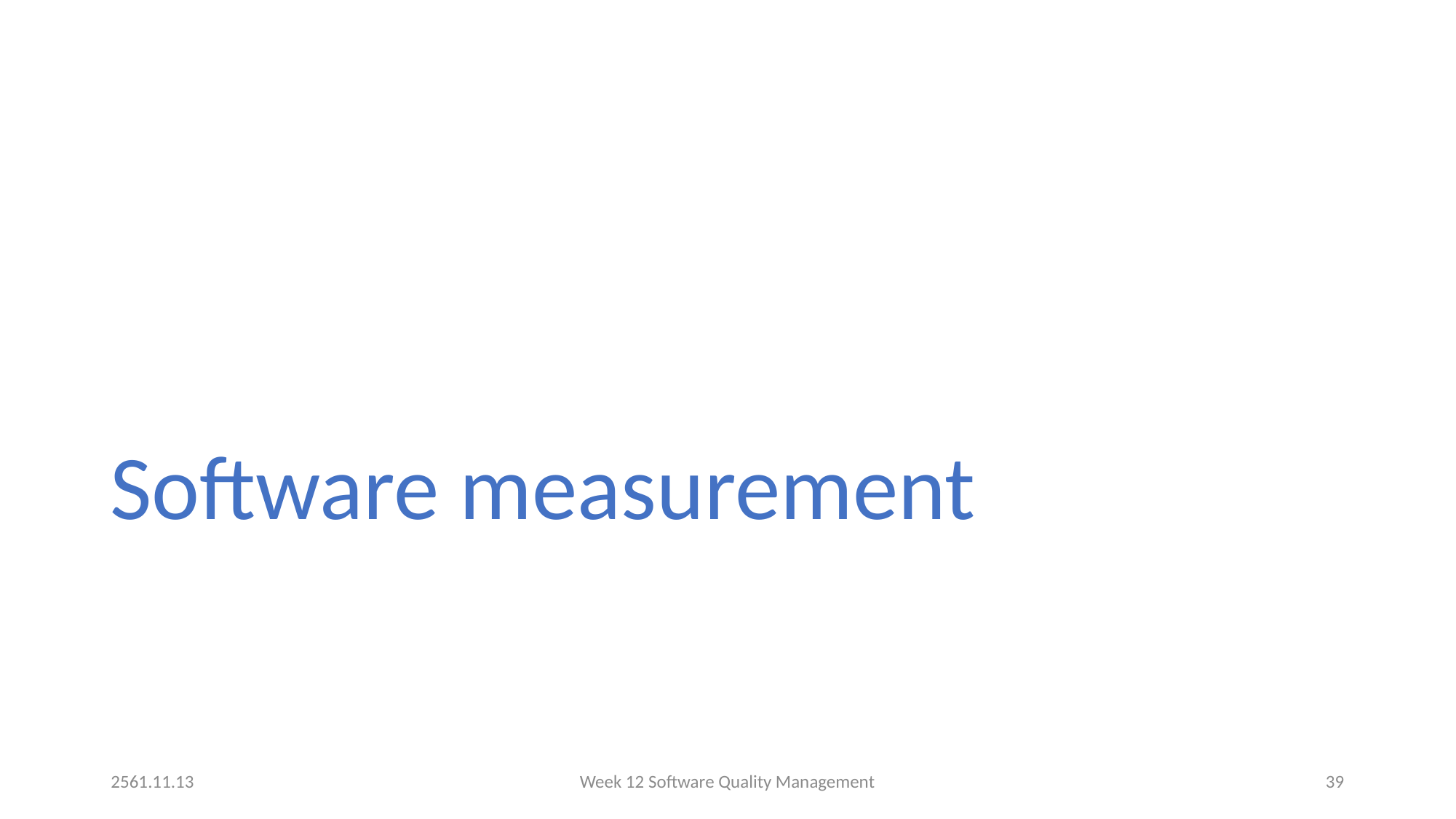

# Software measurement

2561.11.13
Week 12 Software Quality Management
39